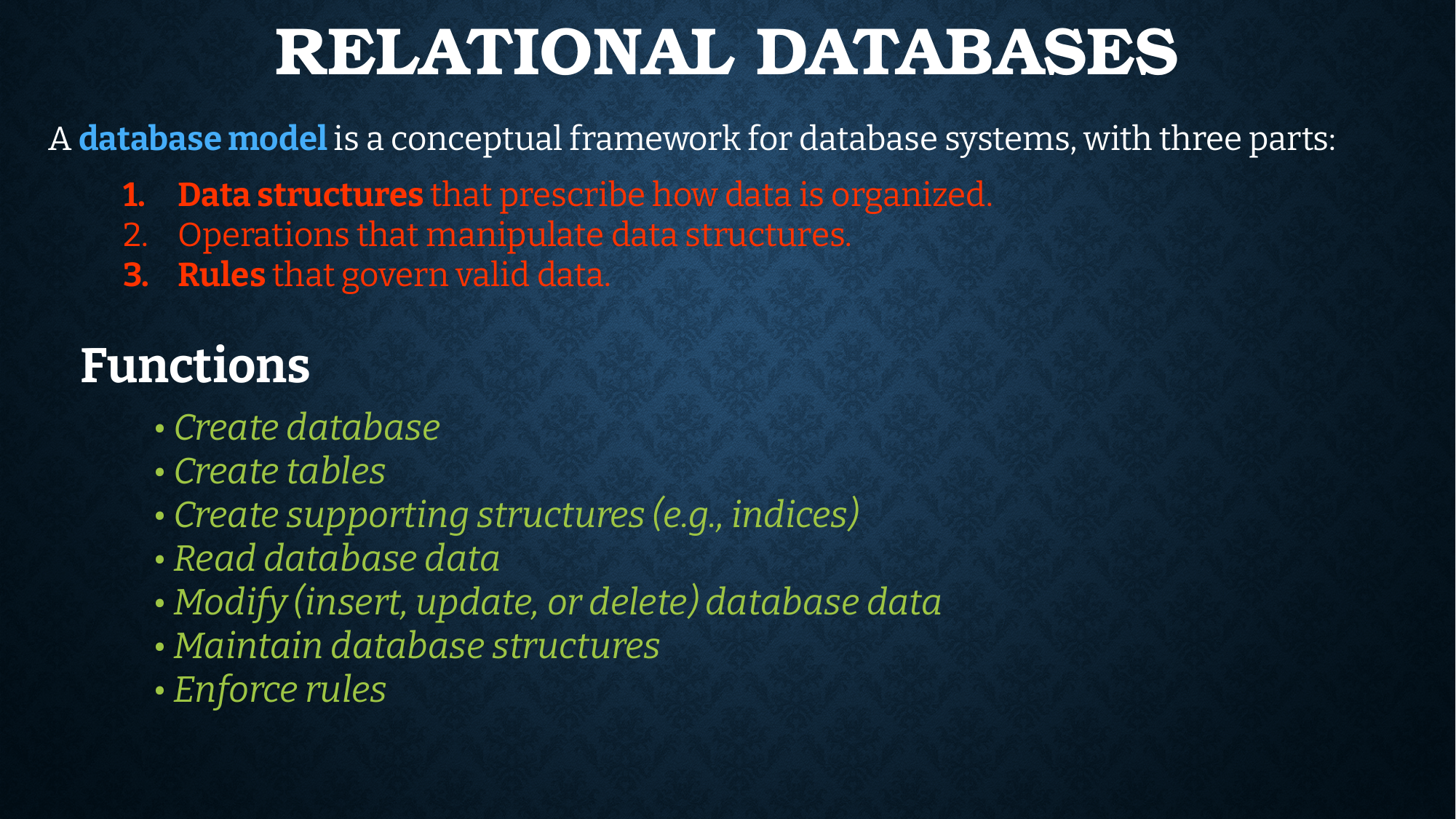

Relational databases
A database model is a conceptual framework for database systems, with three parts:
Data structures that prescribe how data is organized.
Operations that manipulate data structures.
Rules that govern valid data.
Functions
• Create database
• Create tables
• Create supporting structures (e.g., indices)
• Read database data
• Modify (insert, update, or delete) database data
• Maintain database structures
• Enforce rules